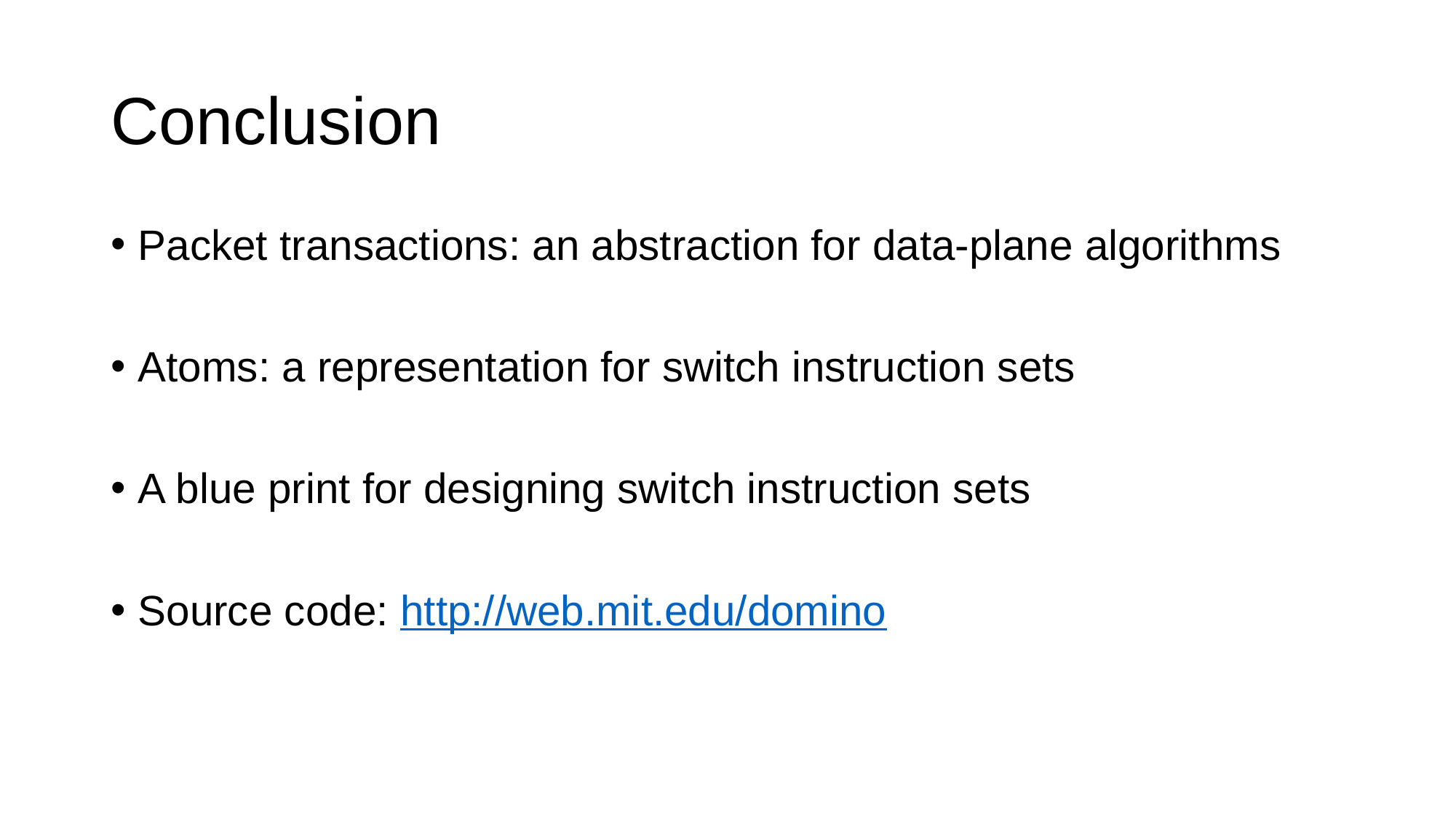

# Conclusion
Packet transactions: an abstraction for data-plane algorithms

Atoms: a representation for switch instruction sets

A blue print for designing switch instruction sets

Source code: http://web.mit.edu/domino